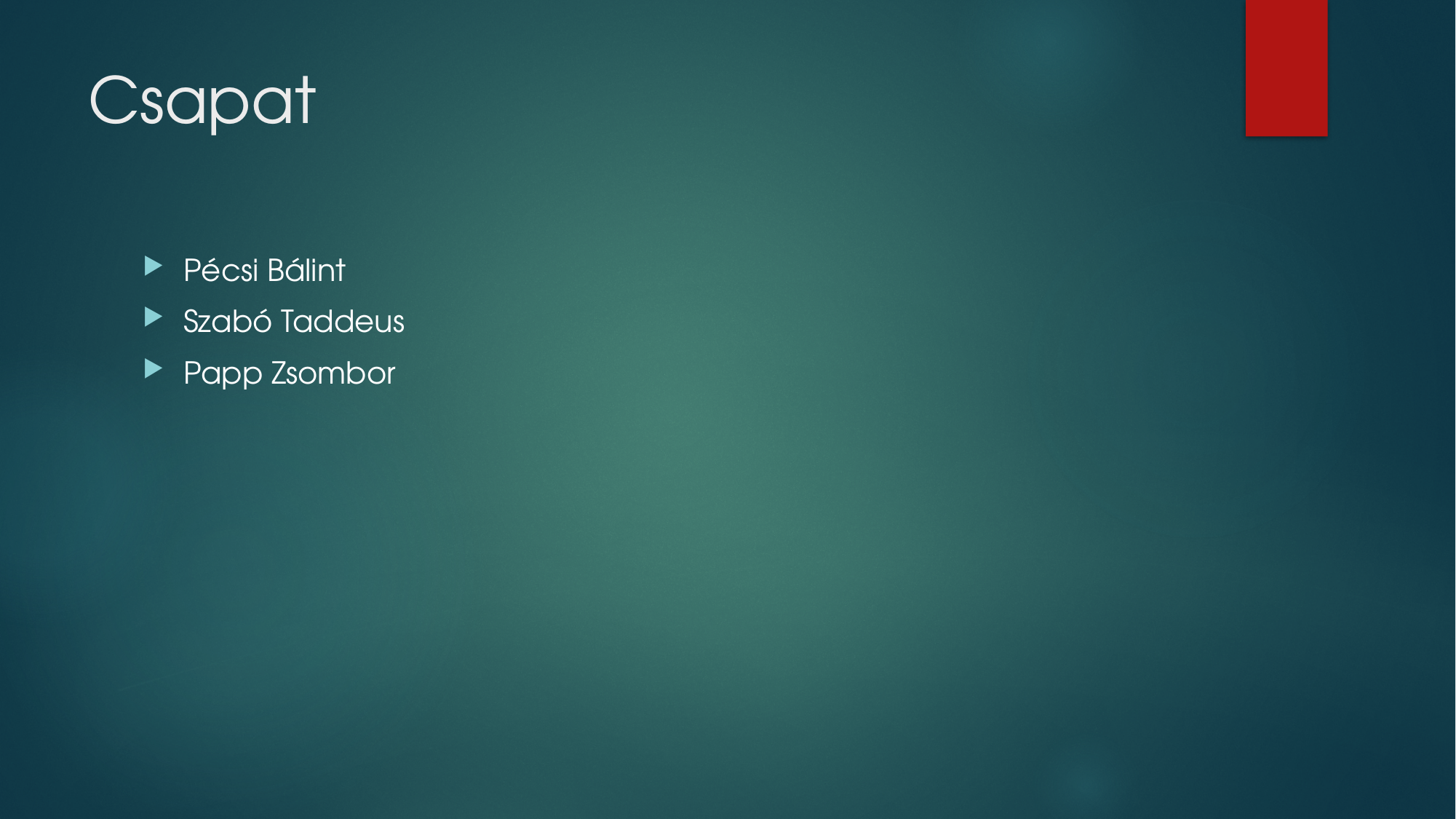

# Csapat
Pécsi Bálint
Szabó Taddeus
Papp Zsombor